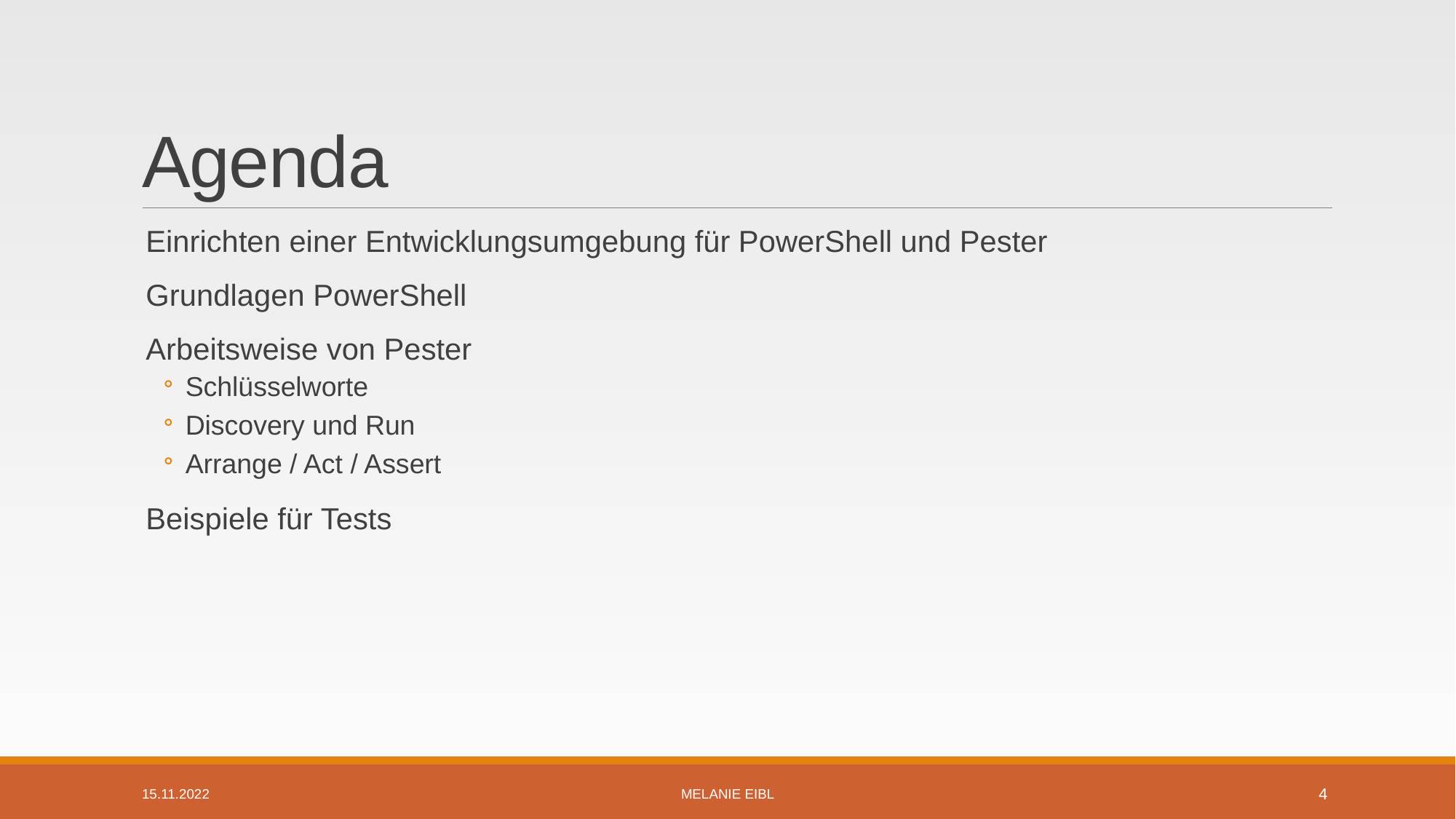

# Agenda
Einrichten einer Entwicklungsumgebung für PowerShell und Pester
Grundlagen PowerShell
Arbeitsweise von Pester
Schlüsselworte
Discovery und Run
Arrange / Act / Assert
Beispiele für Tests
15.11.2022
Melanie Eibl
4